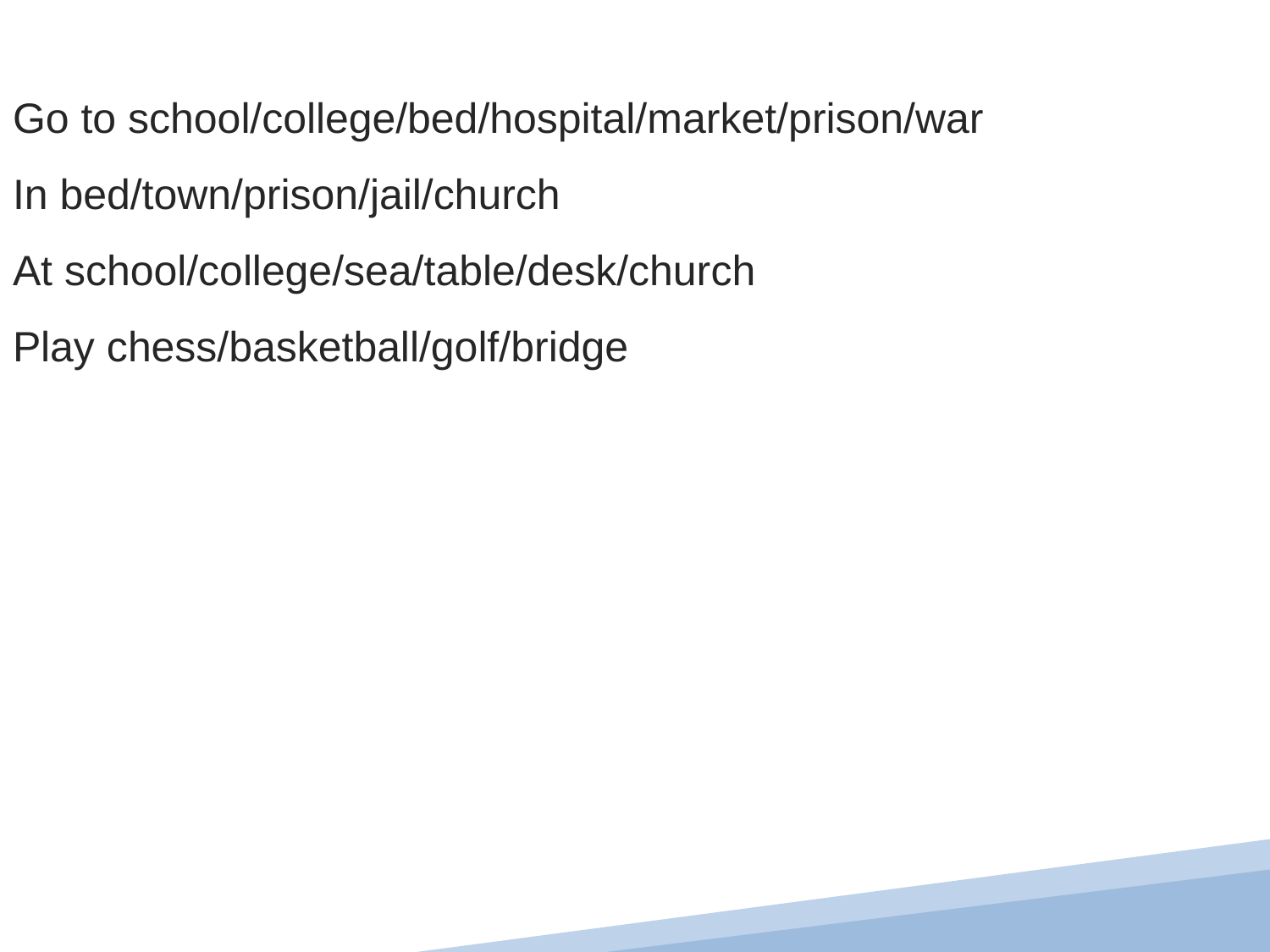

Go to school/college/bed/hospital/market/prison/war
In bed/town/prison/jail/church
At school/college/sea/table/desk/church
Play chess/basketball/golf/bridge